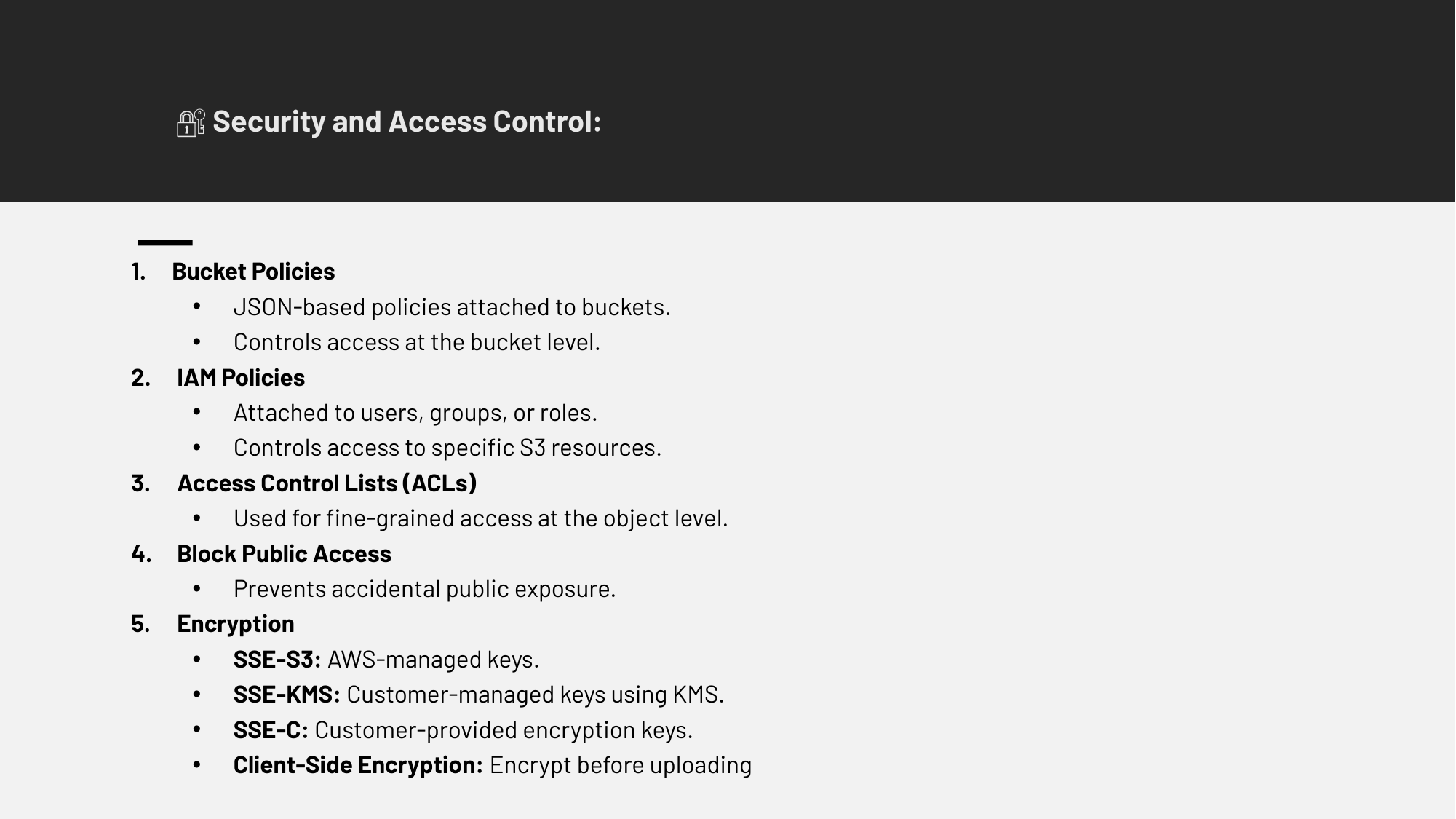

🔐 Security and Access Control:

Bucket Policies
JSON-based policies attached to buckets.
Controls access at the bucket level.
 IAM Policies
Attached to users, groups, or roles.
Controls access to specific S3 resources.
 Access Control Lists (ACLs)
Used for fine-grained access at the object level.
 Block Public Access
Prevents accidental public exposure.
 Encryption
SSE-S3: AWS-managed keys.
SSE-KMS: Customer-managed keys using KMS.
SSE-C: Customer-provided encryption keys.
Client-Side Encryption: Encrypt before uploading